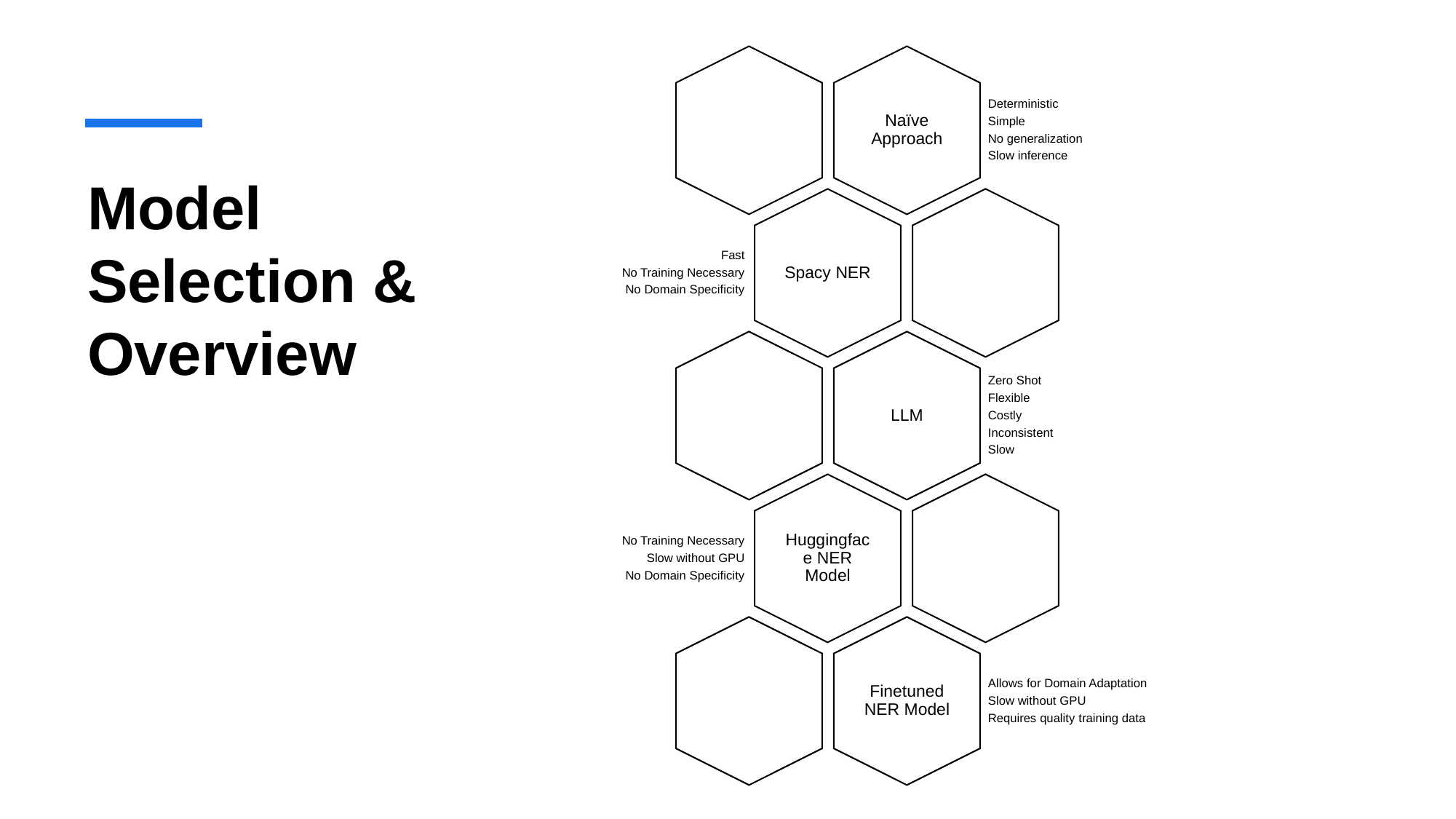

Naïve Approach
Deterministic
Simple
No generalization
Slow inference

Spacy NER
Fast
No Training Necessary
No Domain Specificity

LLM
Zero Shot
Flexible
Costly
Inconsistent
Slow

Huggingface NER Model
No Training Necessary
Slow without GPU
No Domain Specificity

Finetuned NER Model
Allows for Domain Adaptation
Slow without GPU
Requires quality training data

# Model Selection & Overview